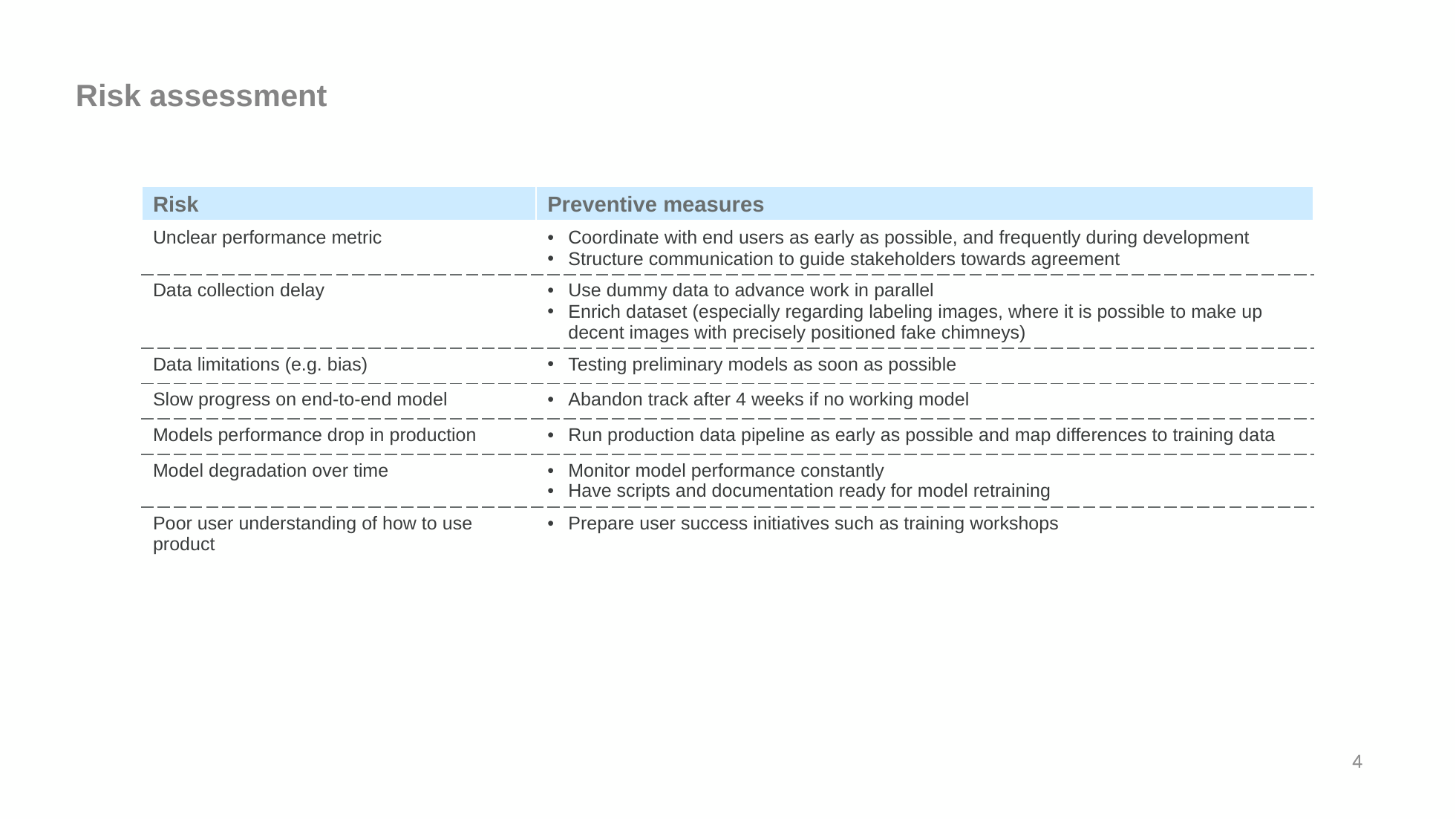

# Risk assessment
| Risk | Preventive measures |
| --- | --- |
| Unclear performance metric | Coordinate with end users as early as possible, and frequently during development Structure communication to guide stakeholders towards agreement |
| Data collection delay | Use dummy data to advance work in parallel Enrich dataset (especially regarding labeling images, where it is possible to make up decent images with precisely positioned fake chimneys) |
| Data limitations (e.g. bias) | Testing preliminary models as soon as possible |
| Slow progress on end-to-end model | Abandon track after 4 weeks if no working model |
| Models performance drop in production | Run production data pipeline as early as possible and map differences to training data |
| Model degradation over time | Monitor model performance constantly Have scripts and documentation ready for model retraining |
| Poor user understanding of how to use product | Prepare user success initiatives such as training workshops |